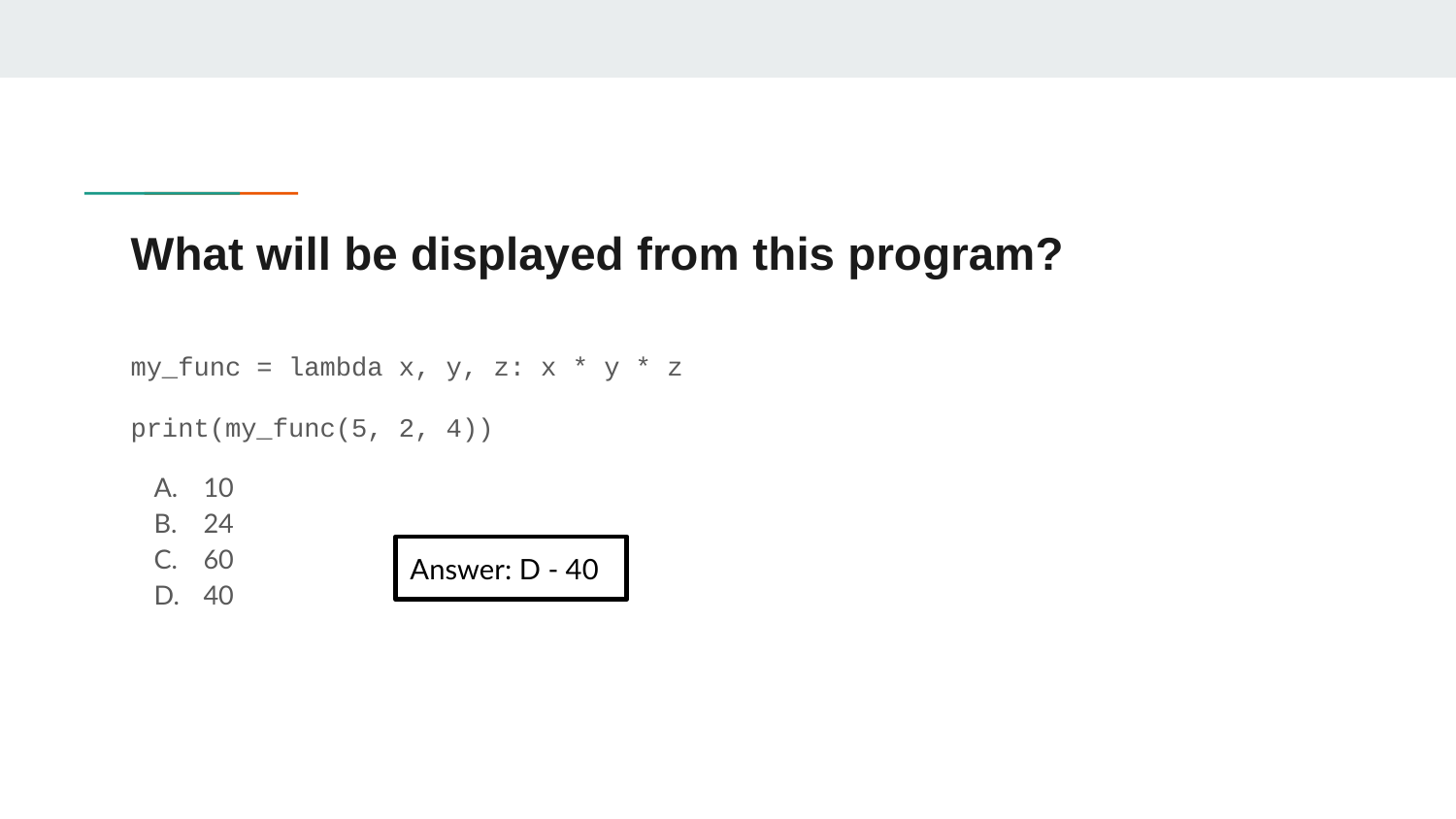

# What will be displayed from this program?
my_func = lambda x, y, z: x * y * z
print(my_func(5, 2, 4))
10
24
60
40
Answer: D - 40